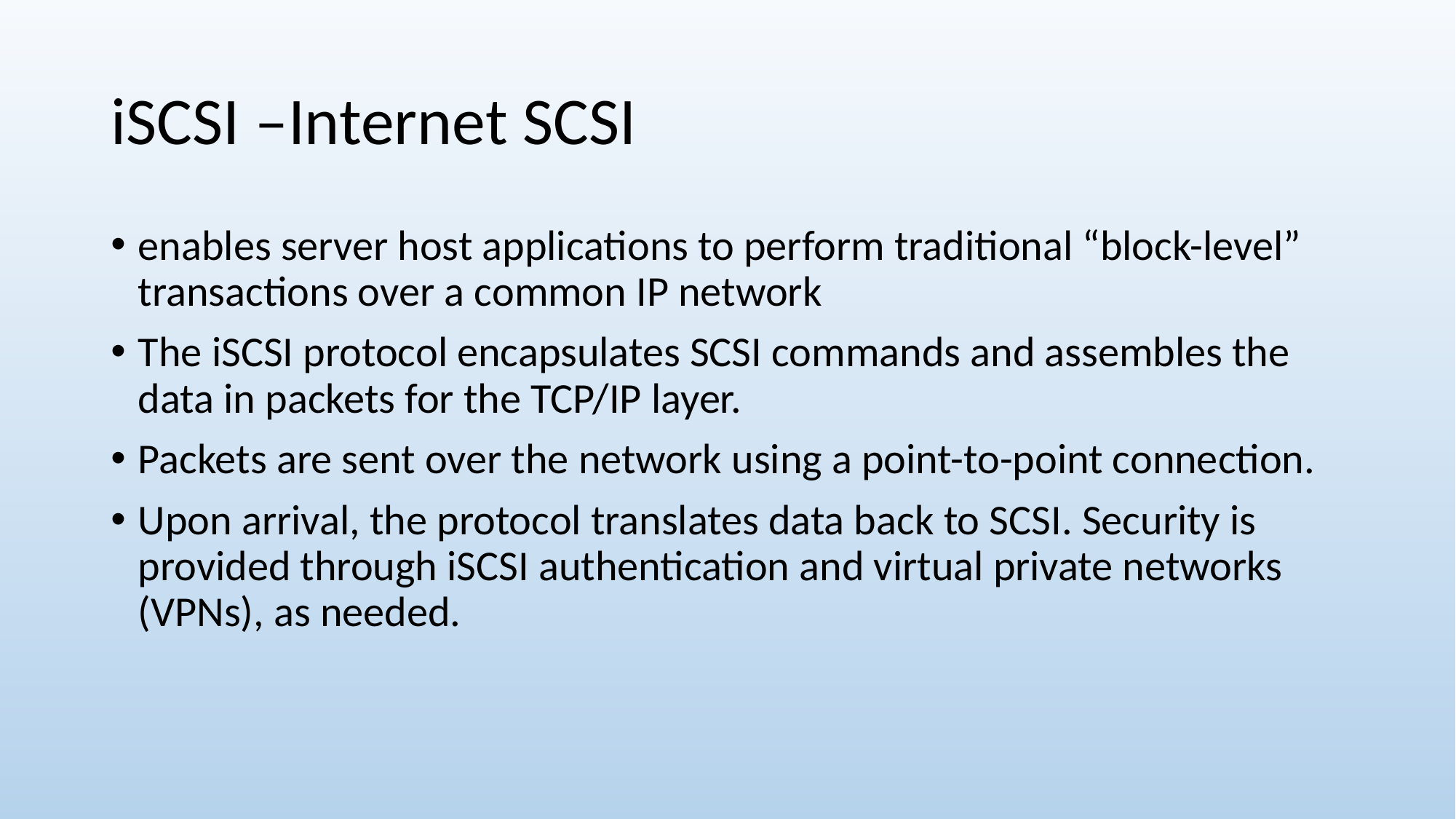

# iSCSI –Internet SCSI
enables server host applications to perform traditional “block-level” transactions over a common IP network
The iSCSI protocol encapsulates SCSI commands and assembles the data in packets for the TCP/IP layer.
Packets are sent over the network using a point-to-point connection.
Upon arrival, the protocol translates data back to SCSI. Security is provided through iSCSI authentication and virtual private networks (VPNs), as needed.